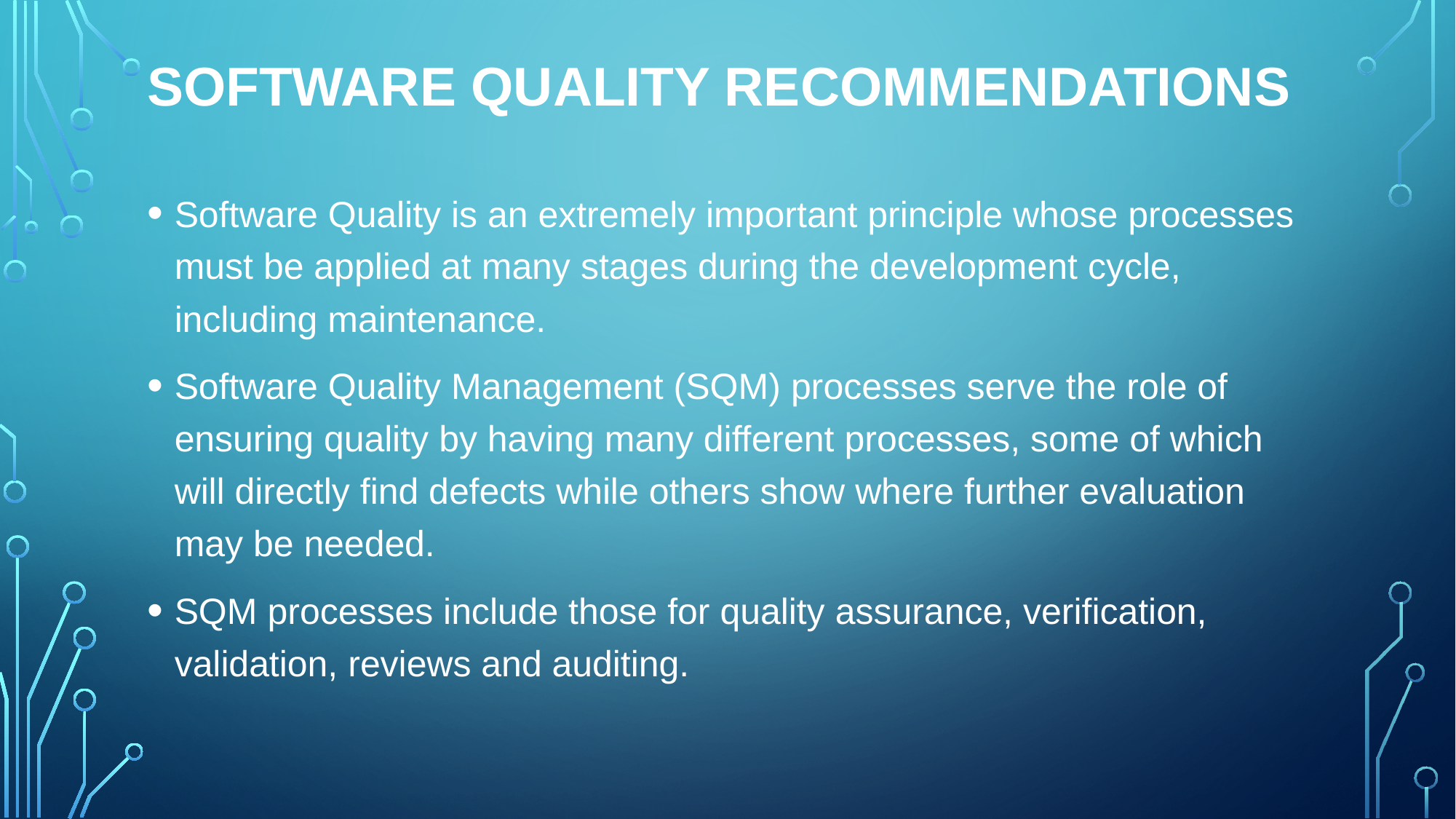

# Software quality recommendations
Software Quality is an extremely important principle whose processes must be applied at many stages during the development cycle, including maintenance.
Software Quality Management (SQM) processes serve the role of ensuring quality by having many different processes, some of which will directly find defects while others show where further evaluation may be needed.
SQM processes include those for quality assurance, verification, validation, reviews and auditing.